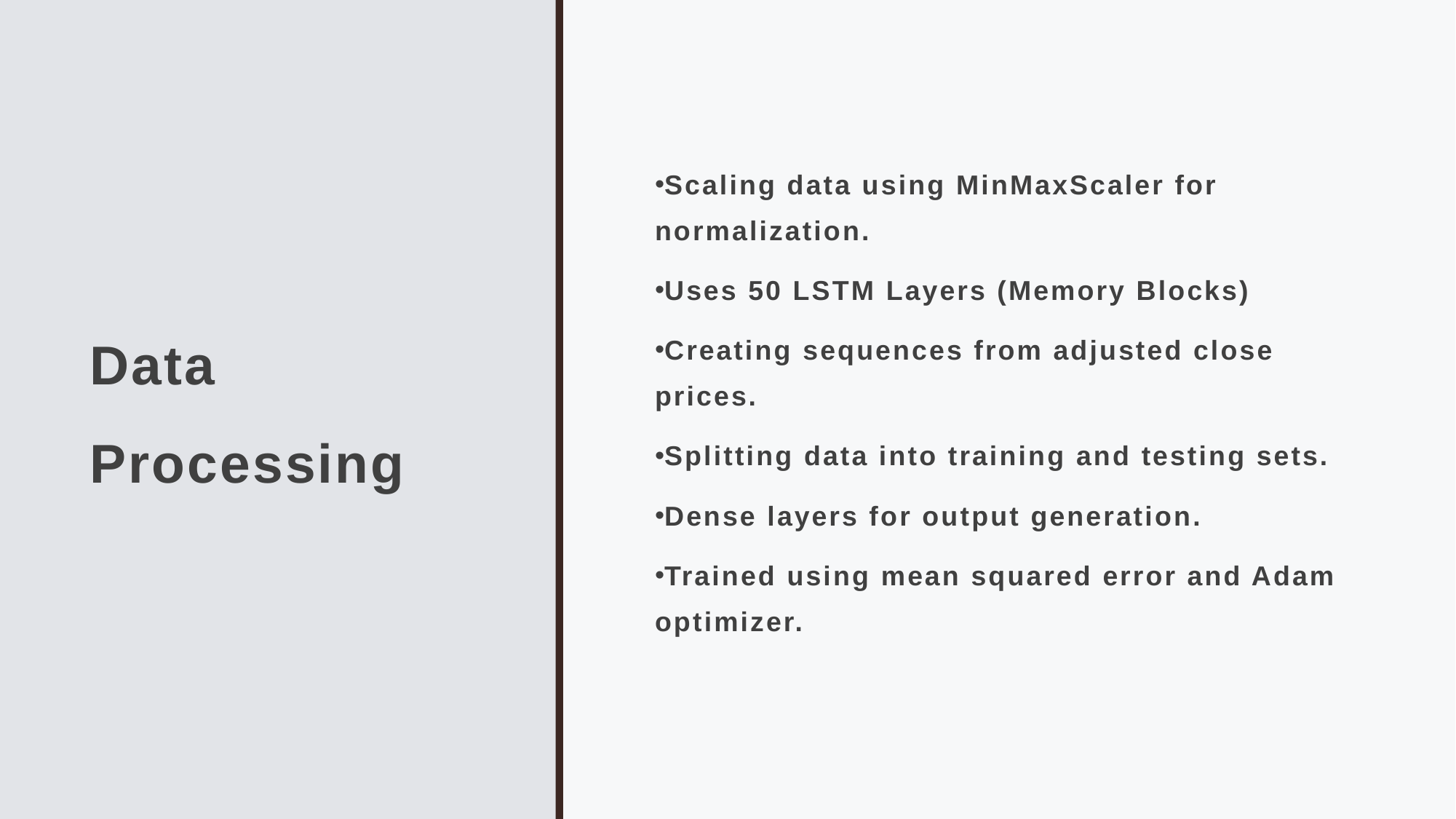

# Data Processing
Scaling data using MinMaxScaler for normalization.
Uses 50 LSTM Layers (Memory Blocks)
Creating sequences from adjusted close prices.
Splitting data into training and testing sets.
Dense layers for output generation.
Trained using mean squared error and Adam optimizer.